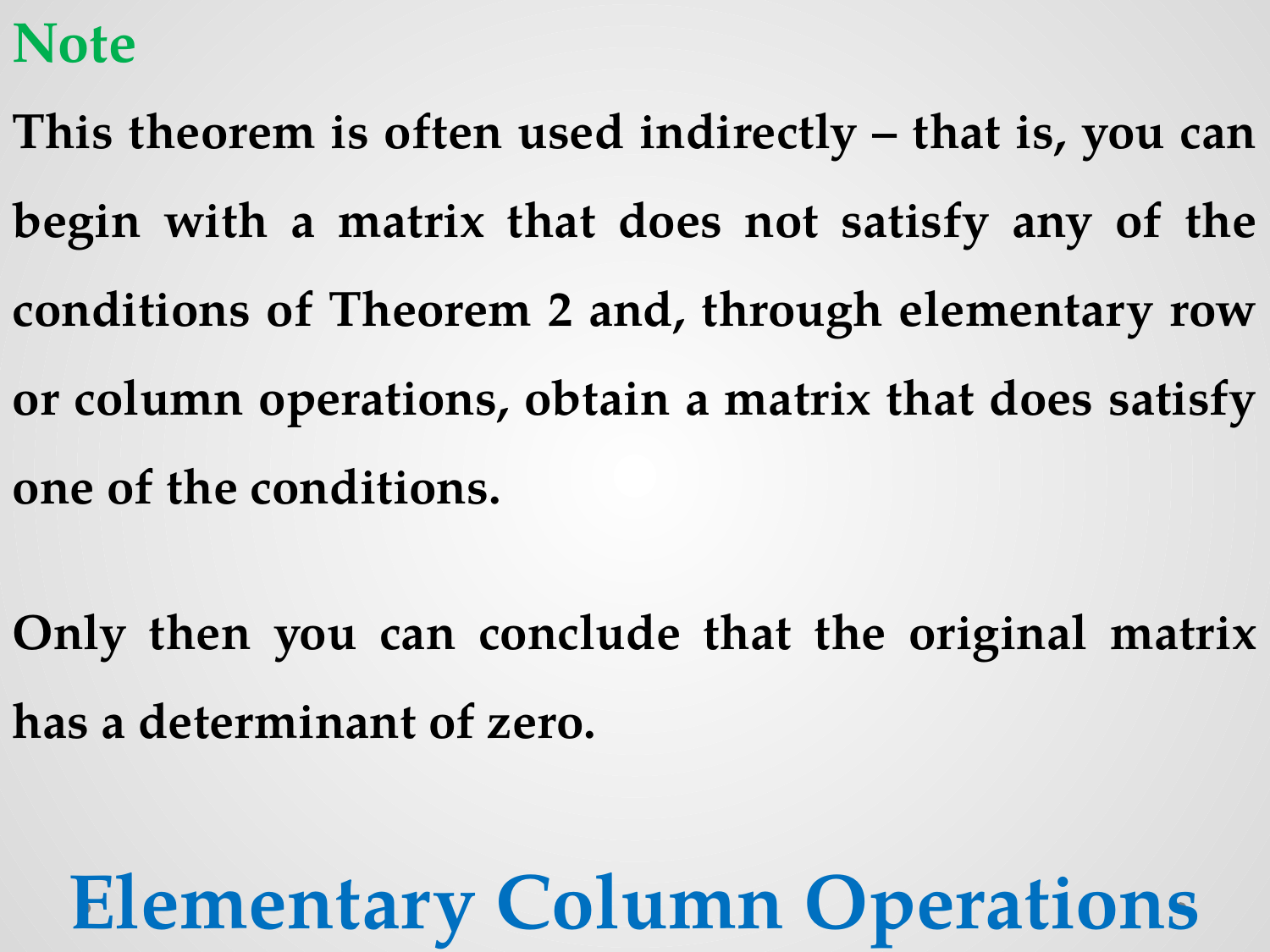

Note
This theorem is often used indirectly – that is, you can begin with a matrix that does not satisfy any of the conditions of Theorem 2 and, through elementary row or column operations, obtain a matrix that does satisfy one of the conditions.
Only then you can conclude that the original matrix has a determinant of zero.
Elementary Column Operations